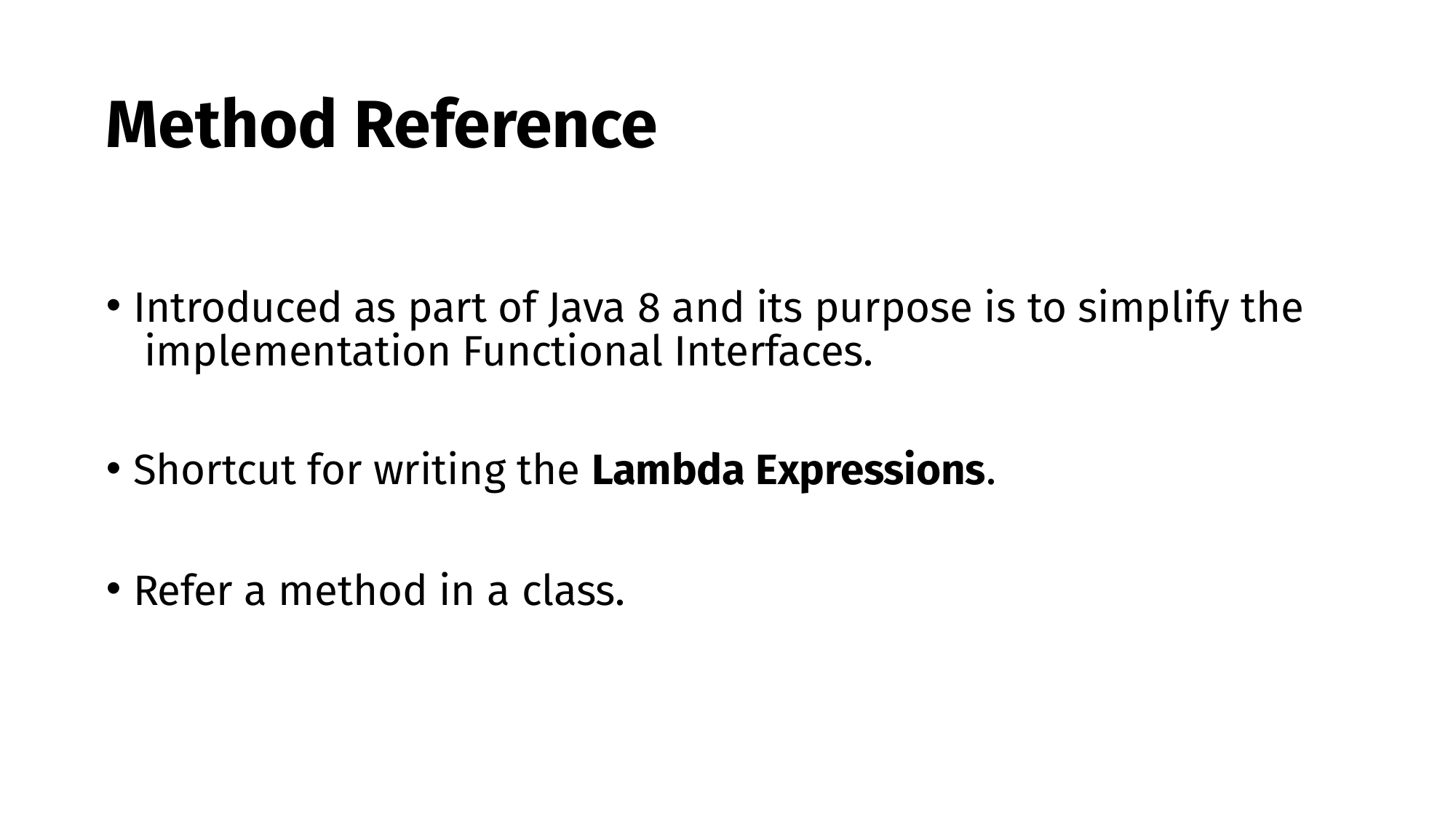

# Method Reference
Introduced as part of Java 8 and its purpose is to simplify the  implementation Functional Interfaces.

Shortcut for writing the Lambda Expressions.

Refer a method in a class.